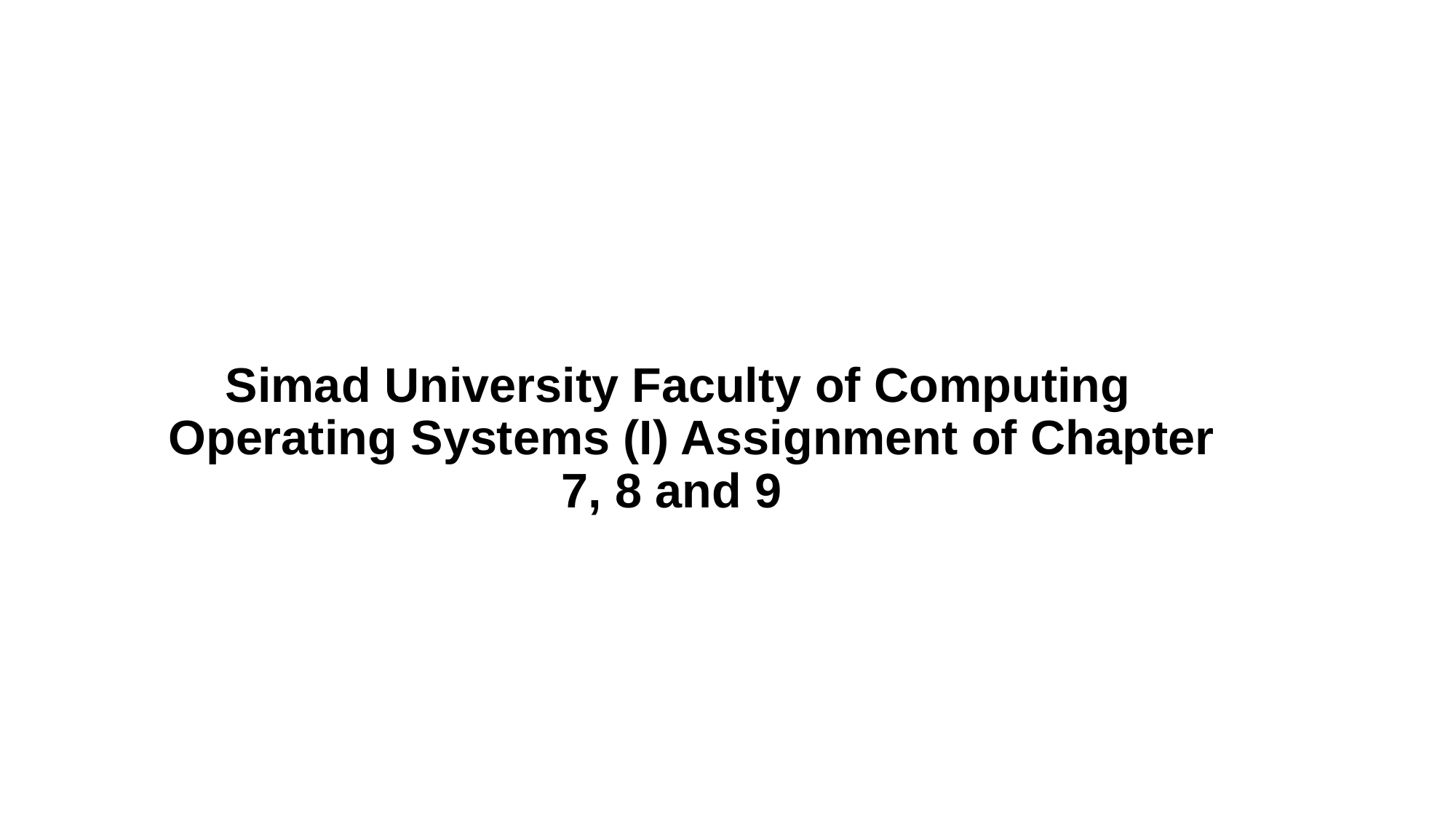

# Simad University Faculty of Computing Operating Systems (I) Assignment of Chapter 7, 8 and 9